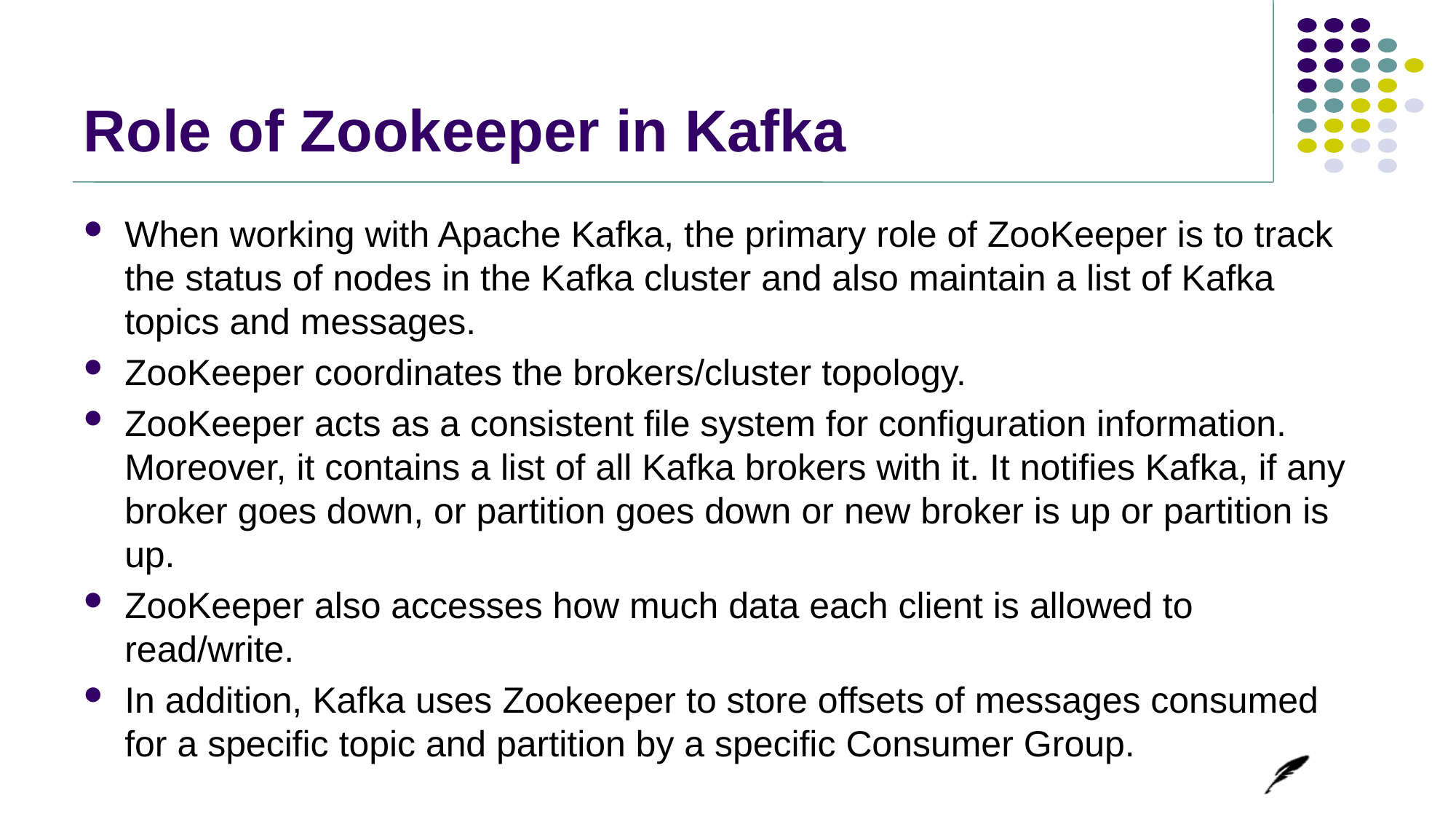

# Role of Zookeeper in Kafka
When working with Apache Kafka, the primary role of ZooKeeper is to track the status of nodes in the Kafka cluster and also maintain a list of Kafka topics and messages.
ZooKeeper coordinates the brokers/cluster topology.
ZooKeeper acts as a consistent file system for configuration information. Moreover, it contains a list of all Kafka brokers with it. It notifies Kafka, if any broker goes down, or partition goes down or new broker is up or partition is up.
ZooKeeper also accesses how much data each client is allowed to read/write.
In addition, Kafka uses Zookeeper to store offsets of messages consumed for a specific topic and partition by a specific Consumer Group.